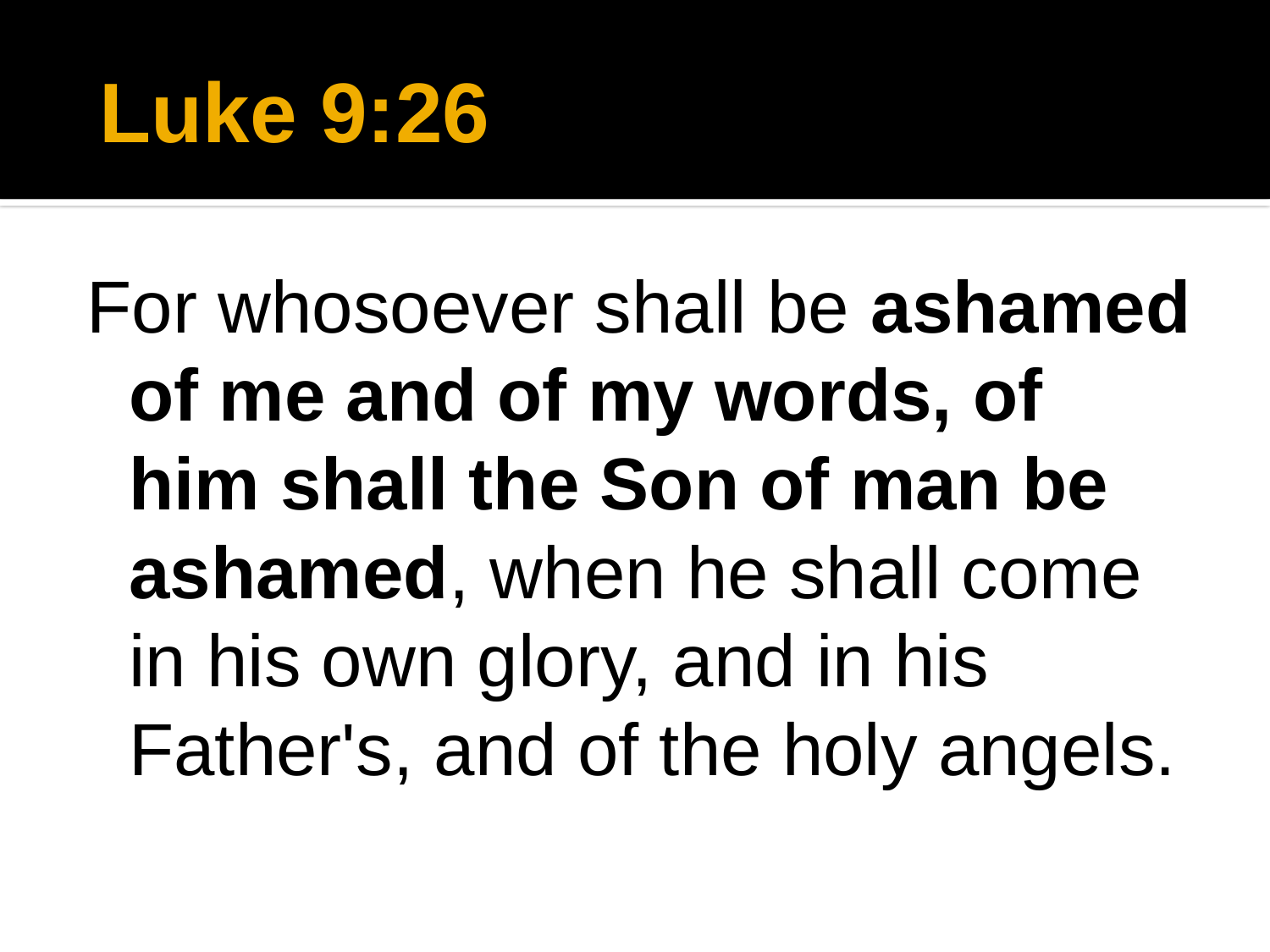

# Luke 9:26
For whosoever shall be ashamed of me and of my words, of him shall the Son of man be ashamed, when he shall come in his own glory, and in his Father's, and of the holy angels.